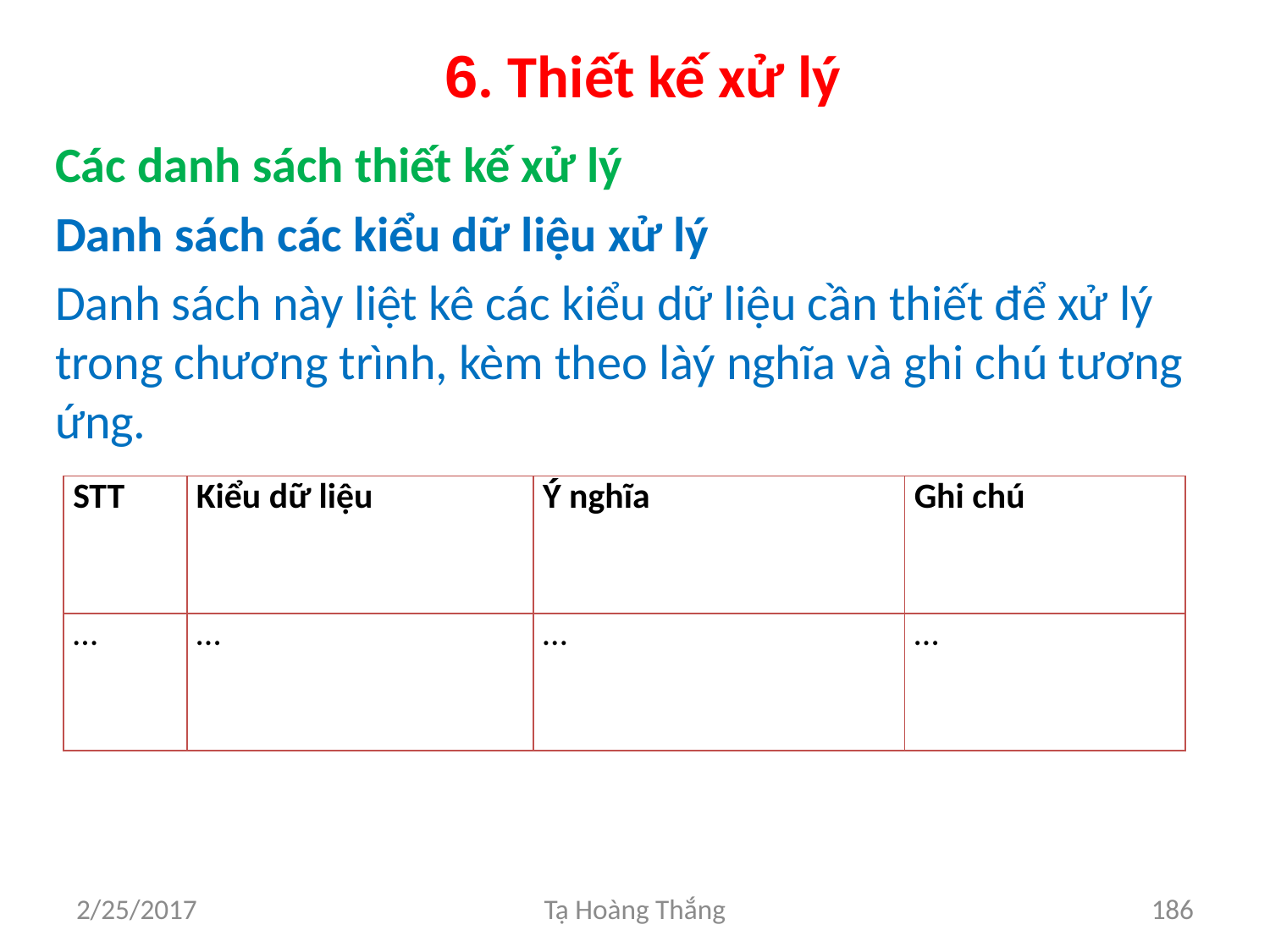

# 6. Thiết kế xử lý
Các danh sách thiết kế xử lý
Danh sách các kiểu dữ liệu xử lý
Danh sách này liệt kê các kiểu dữ liệu cần thiết để xử lý trong chương trình, kèm theo làý nghĩa và ghi chú tương ứng.

| STT | Kiểu dữ liệu | Ý nghĩa | Ghi chú |
| --- | --- | --- | --- |
| … | … | … | … |
2/25/2017
Tạ Hoàng Thắng
186